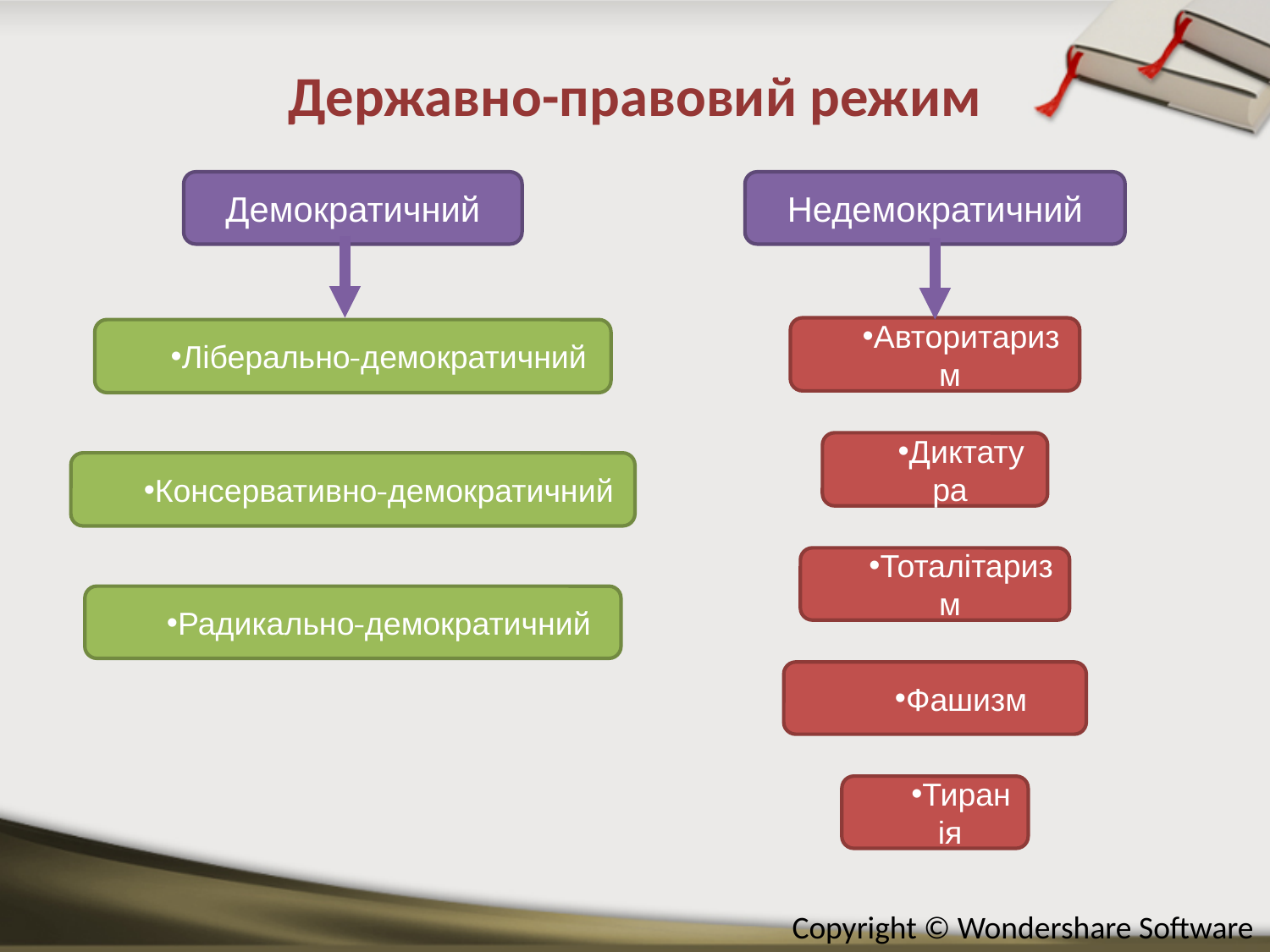

# Державно-правовий режим
Демократичний
Недемократичний
Авторитаризм
Ліберально-демократичний
Диктатура
Консервативно-демократичний
Тоталітаризм
Радикально-демократичний
Фашизм
Тиранія